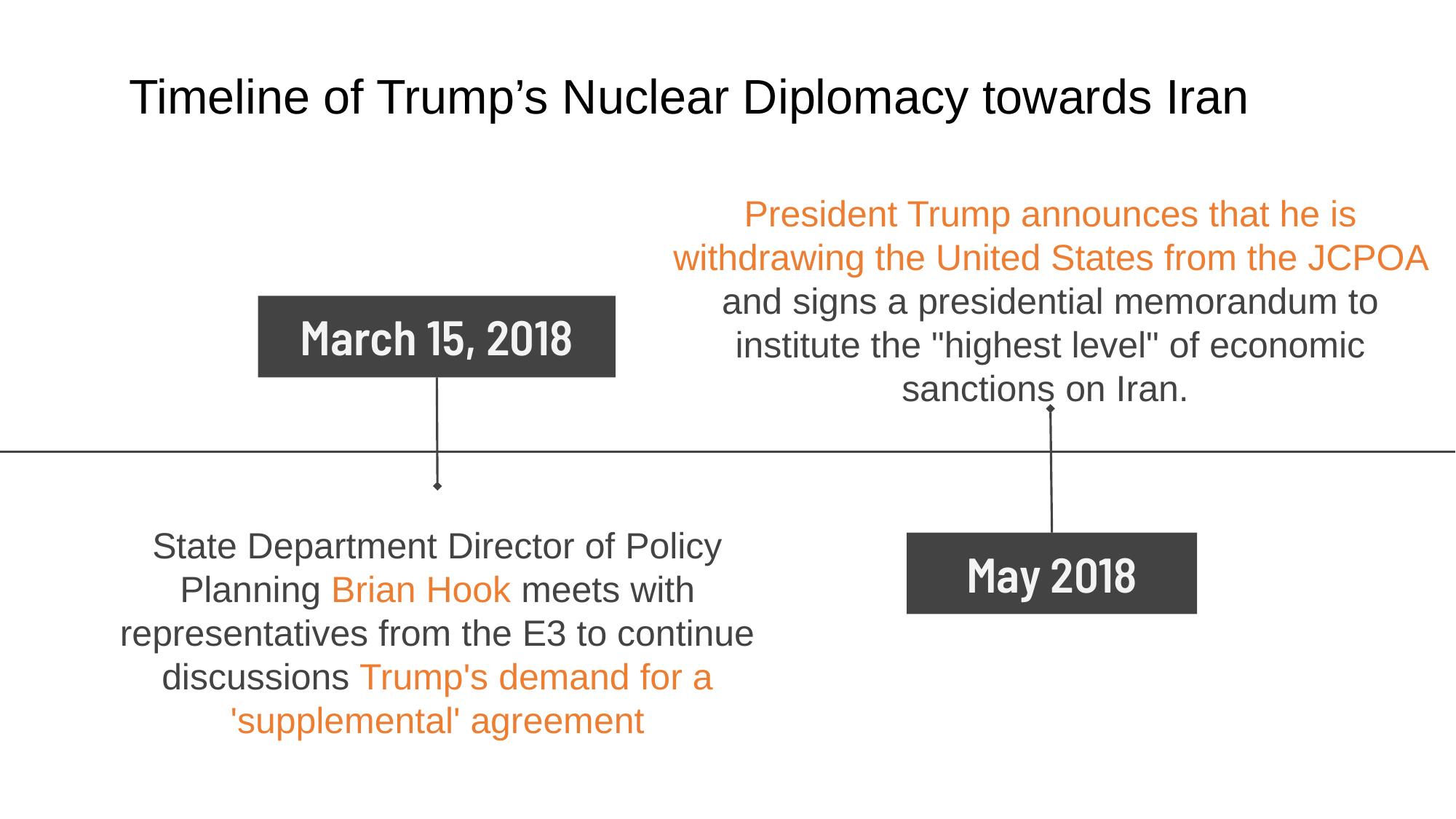

President Trump announces that he is withdrawing the United States from the JCPOA and signs a presidential memorandum to institute the "highest level" of economic sanctions on Iran.
March 15, 2018
State Department Director of Policy Planning Brian Hook meets with representatives from the E3 to continue discussions Trump's demand for a 'supplemental' agreement
May 2018